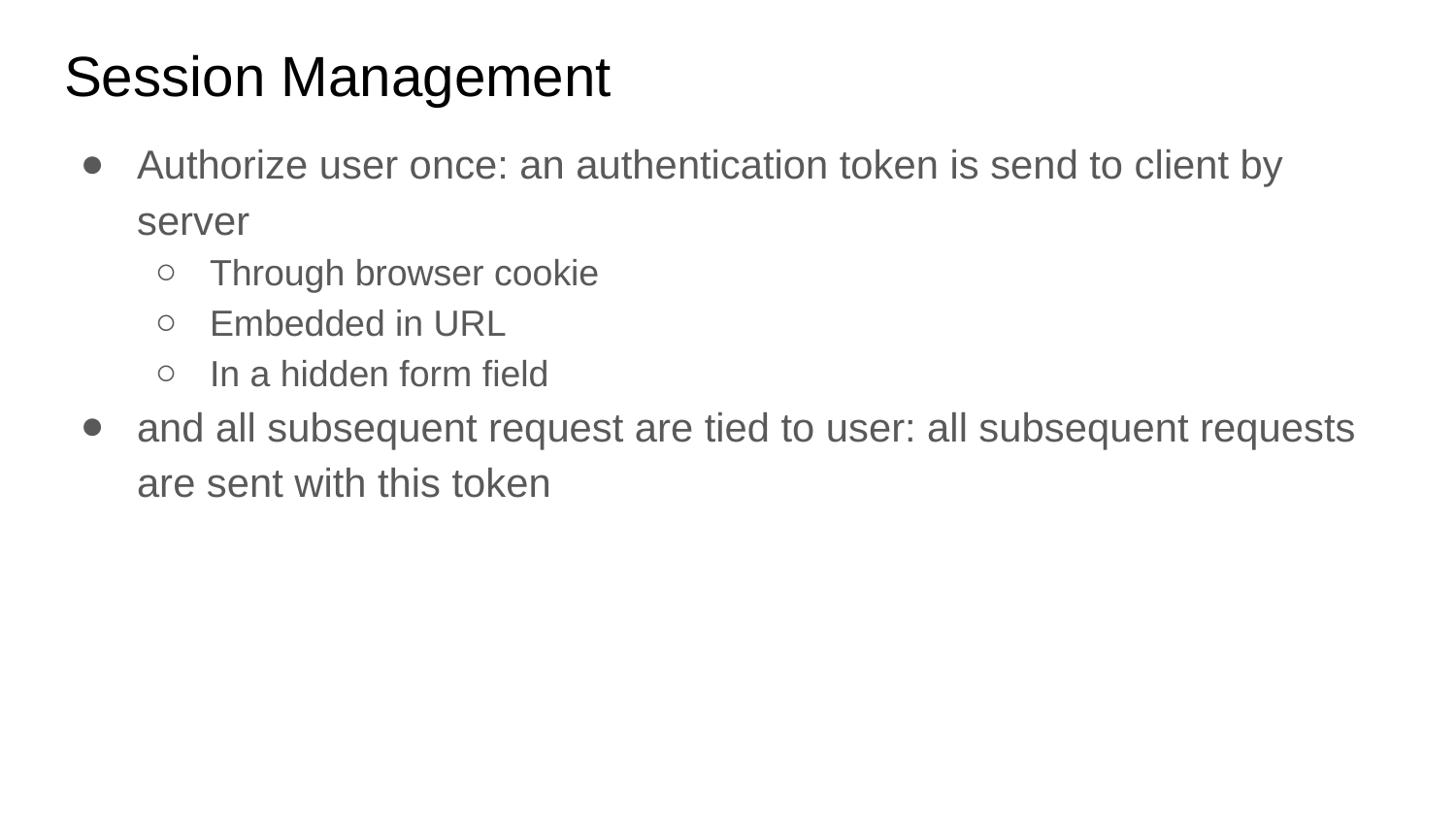

# Session Management
Authorize user once: an authentication token is send to client by server
Through browser cookie
Embedded in URL
In a hidden form field
and all subsequent request are tied to user: all subsequent requests are sent with this token